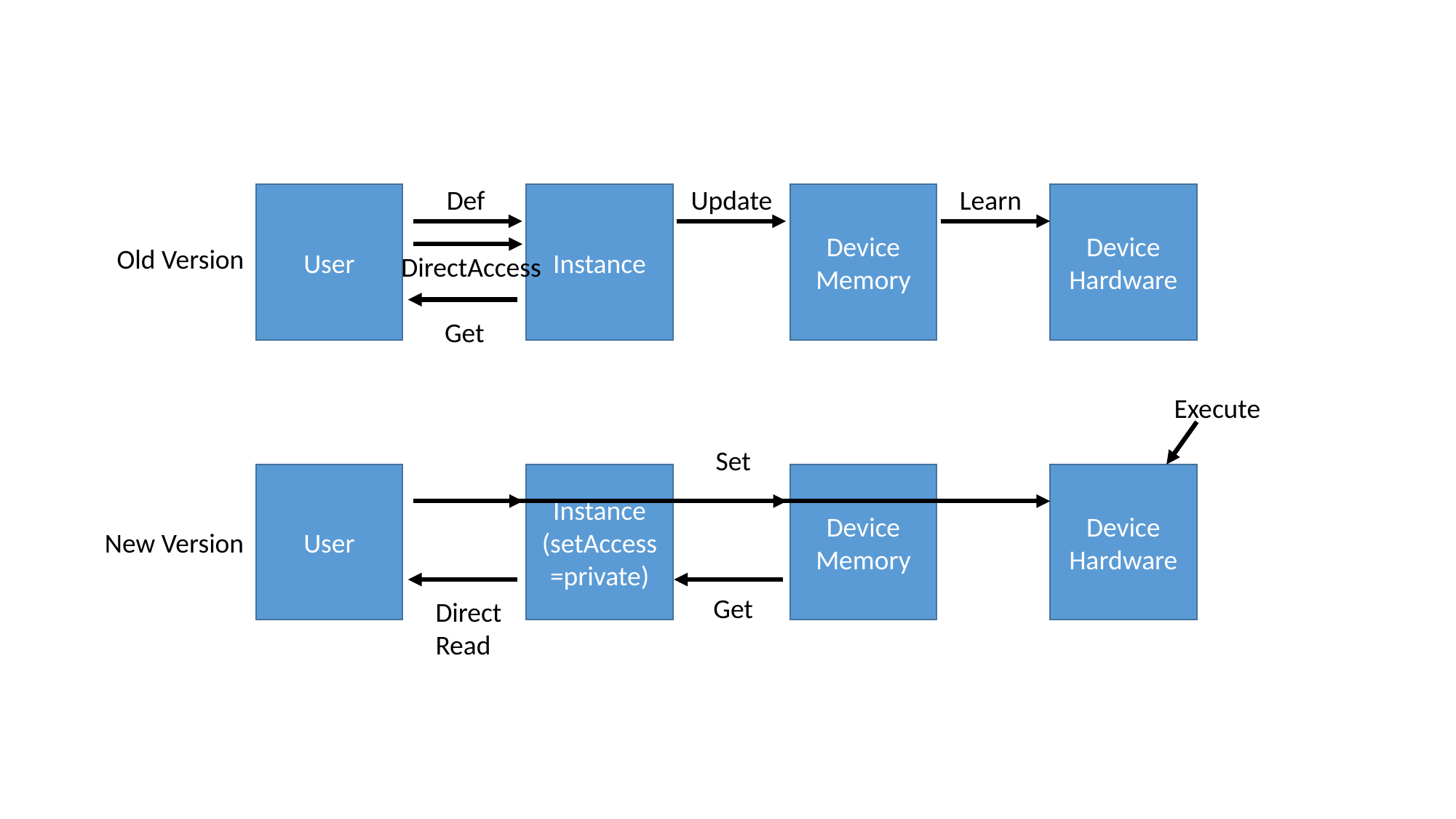

Def
Update
Learn
User
Instance
Device Memory
Device Hardware
Old Version
DirectAccess
Get
Execute
Set
User
Instance
(setAccess =private)
Device Memory
Device Hardware
New Version
Get
Direct
Read